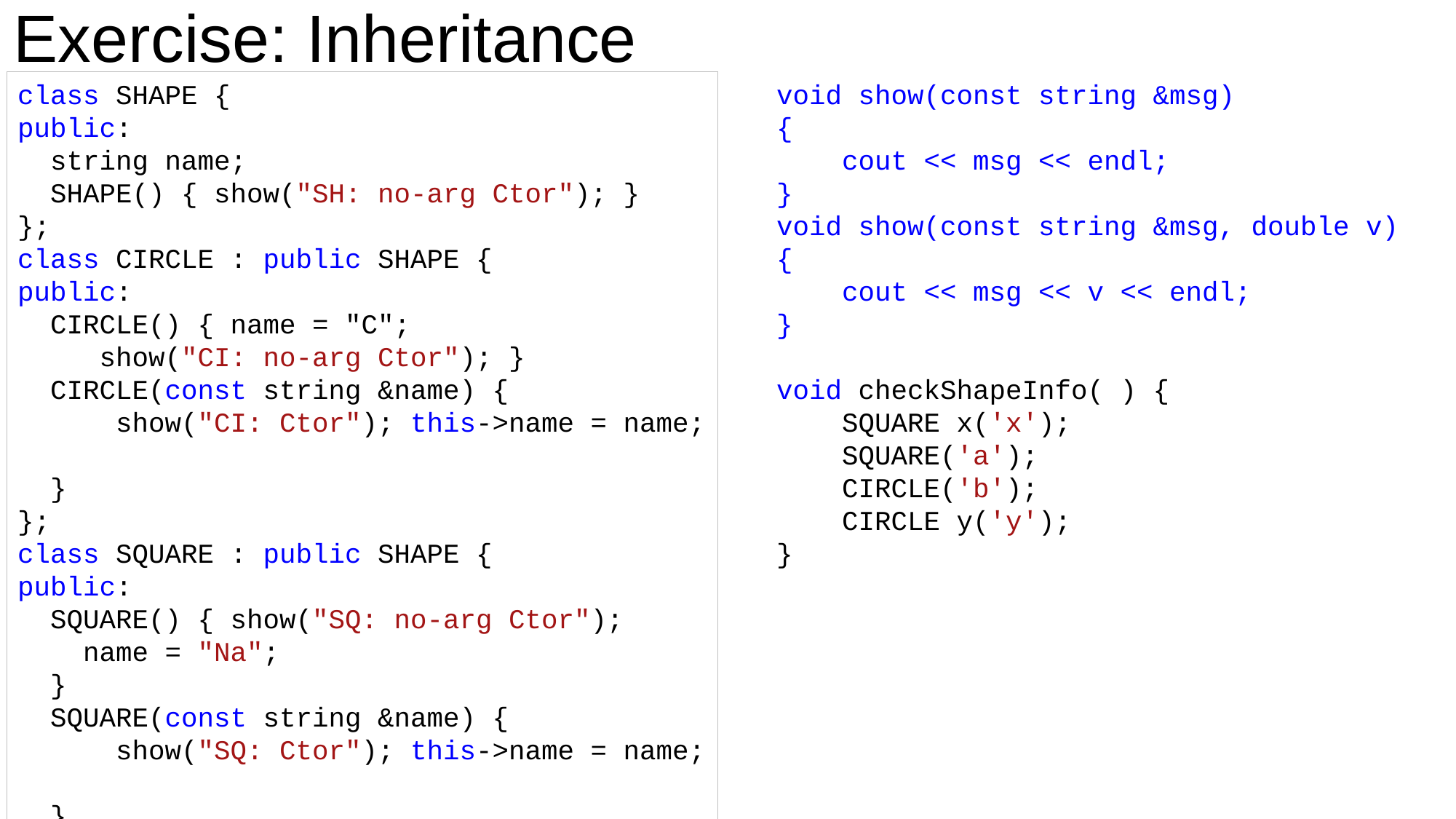

# Exercise: Inheritance
class SHAPE {
public:
  string name;
  SHAPE() { show("SH: no-arg Ctor"); }
};
class CIRCLE : public SHAPE {
public:
  CIRCLE() { name = "C";
     show("CI: no-arg Ctor"); }
  CIRCLE(const string &name) {
      show("CI: Ctor"); this->name = name;
  }
};
class SQUARE : public SHAPE {
public:
  SQUARE() { show("SQ: no-arg Ctor");
    name = "Na";
  }
  SQUARE(const string &name) {
      show("SQ: Ctor"); this->name = name;
  }
};
void show(const string &msg)
{
    cout << msg << endl;
}
void show(const string &msg, double v)
{
    cout << msg << v << endl;
}

void checkShapeInfo( ) {
    SQUARE x('x');
    SQUARE('a');
    CIRCLE('b');
    CIRCLE y('y');
}
17